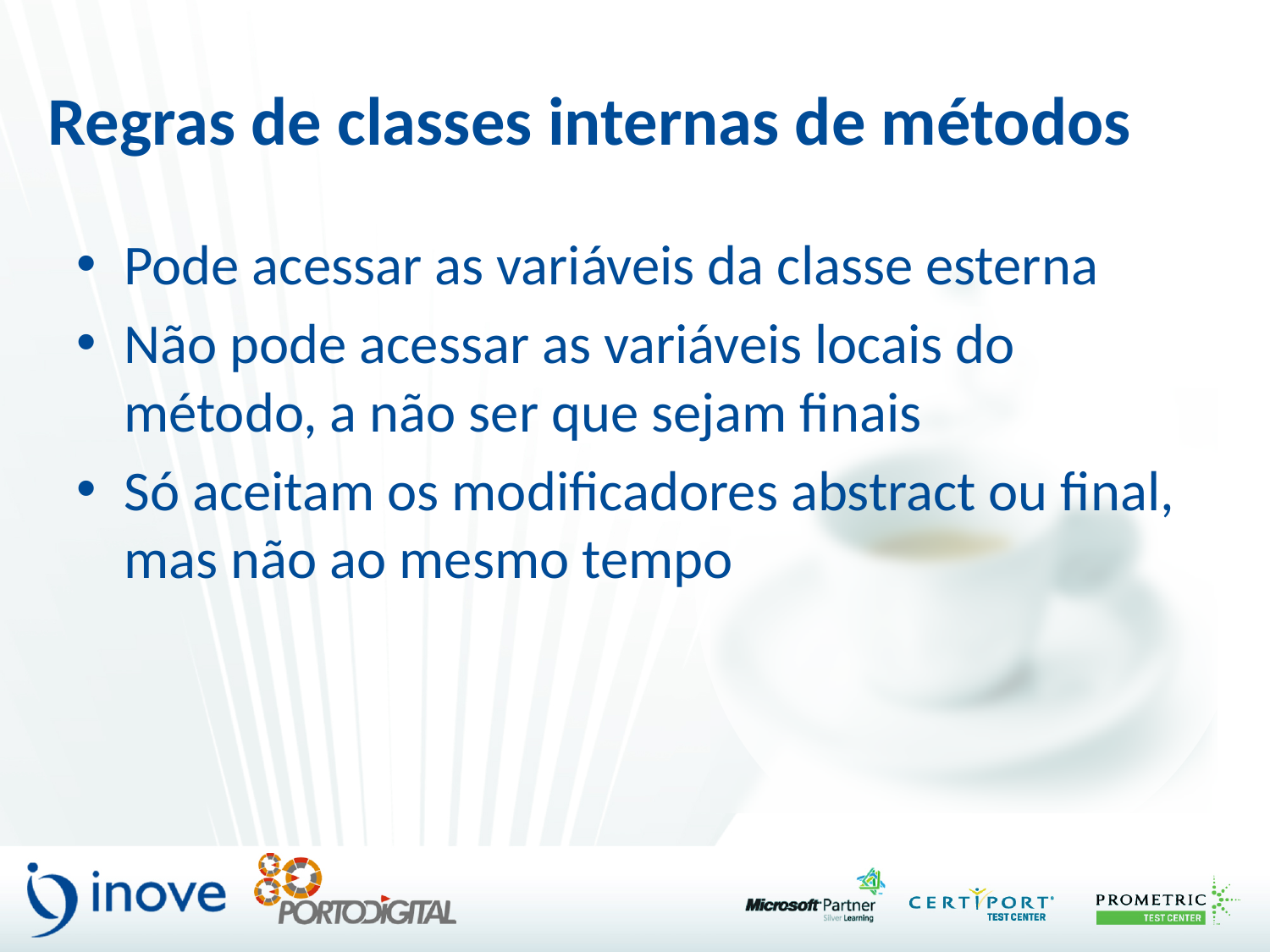

# Regras de classes internas de métodos
Pode acessar as variáveis da classe esterna
Não pode acessar as variáveis locais do método, a não ser que sejam finais
Só aceitam os modificadores abstract ou final, mas não ao mesmo tempo